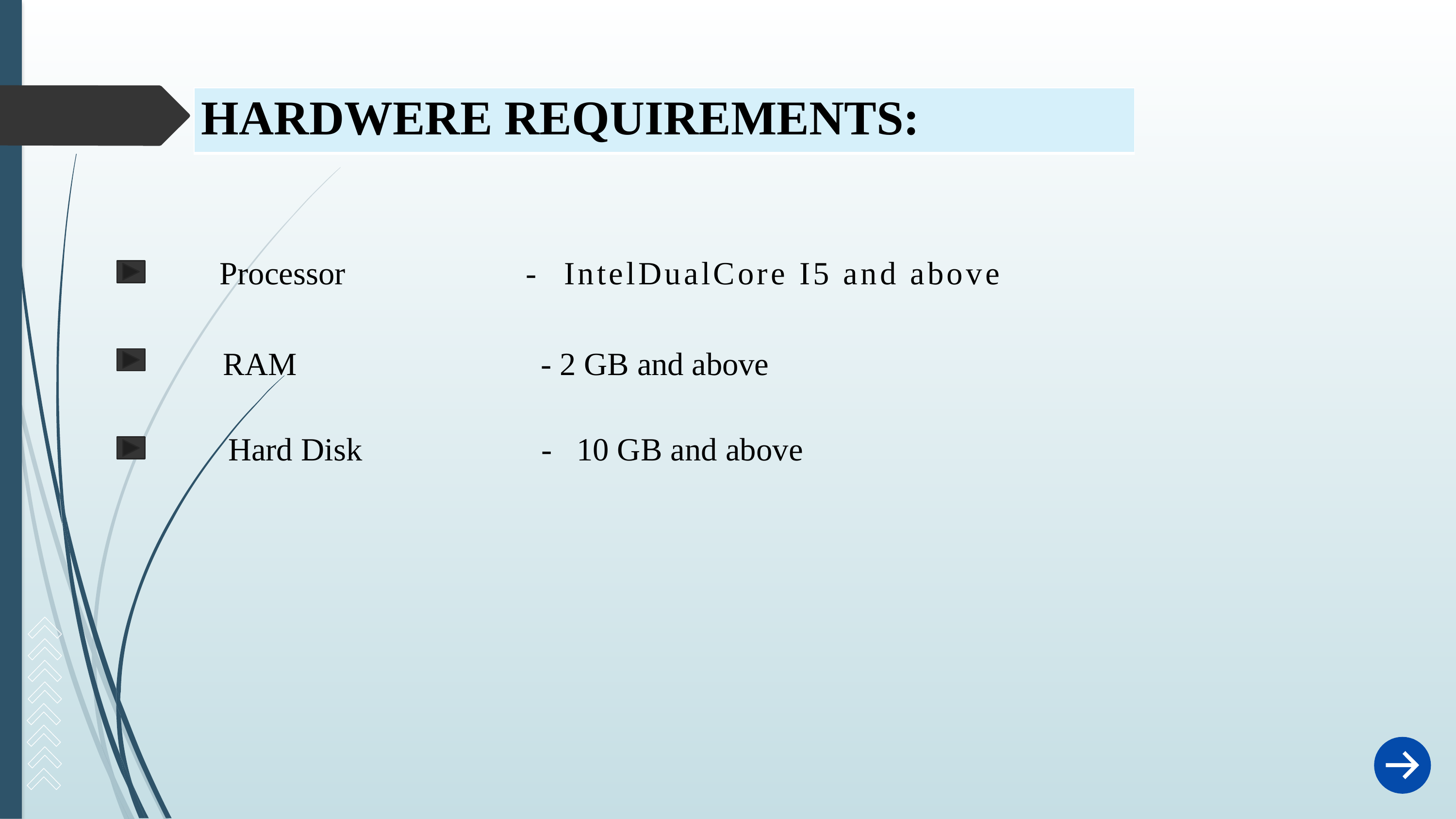

| HARDWERE REQUIREMENTS: |
| --- |

Processor                      -   IntelDualCore I5 and above

RAM                              - 2 GB and above

Hard Disk                      -   10 GB and above